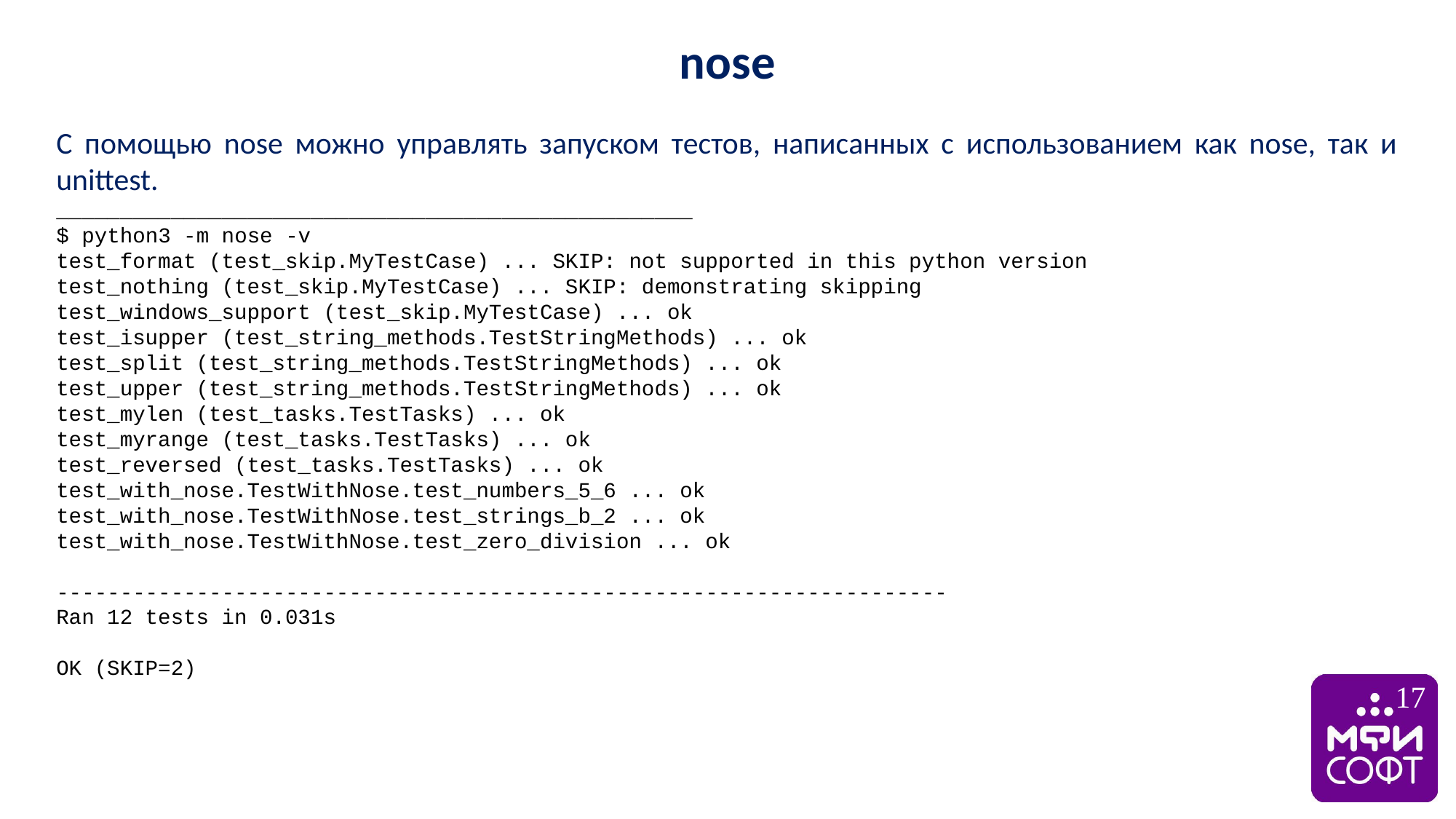

nose
С помощью nose можно управлять запуском тестов, написанных с использованием как nose, так и unittest.
__________________________________________________
$ python3 -m nose -v
test_format (test_skip.MyTestCase) ... SKIP: not supported in this python version
test_nothing (test_skip.MyTestCase) ... SKIP: demonstrating skipping
test_windows_support (test_skip.MyTestCase) ... ok
test_isupper (test_string_methods.TestStringMethods) ... ok
test_split (test_string_methods.TestStringMethods) ... ok
test_upper (test_string_methods.TestStringMethods) ... ok
test_mylen (test_tasks.TestTasks) ... ok
test_myrange (test_tasks.TestTasks) ... ok
test_reversed (test_tasks.TestTasks) ... ok
test_with_nose.TestWithNose.test_numbers_5_6 ... ok
test_with_nose.TestWithNose.test_strings_b_2 ... ok
test_with_nose.TestWithNose.test_zero_division ... ok

----------------------------------------------------------------------
Ran 12 tests in 0.031s

OK (SKIP=2)